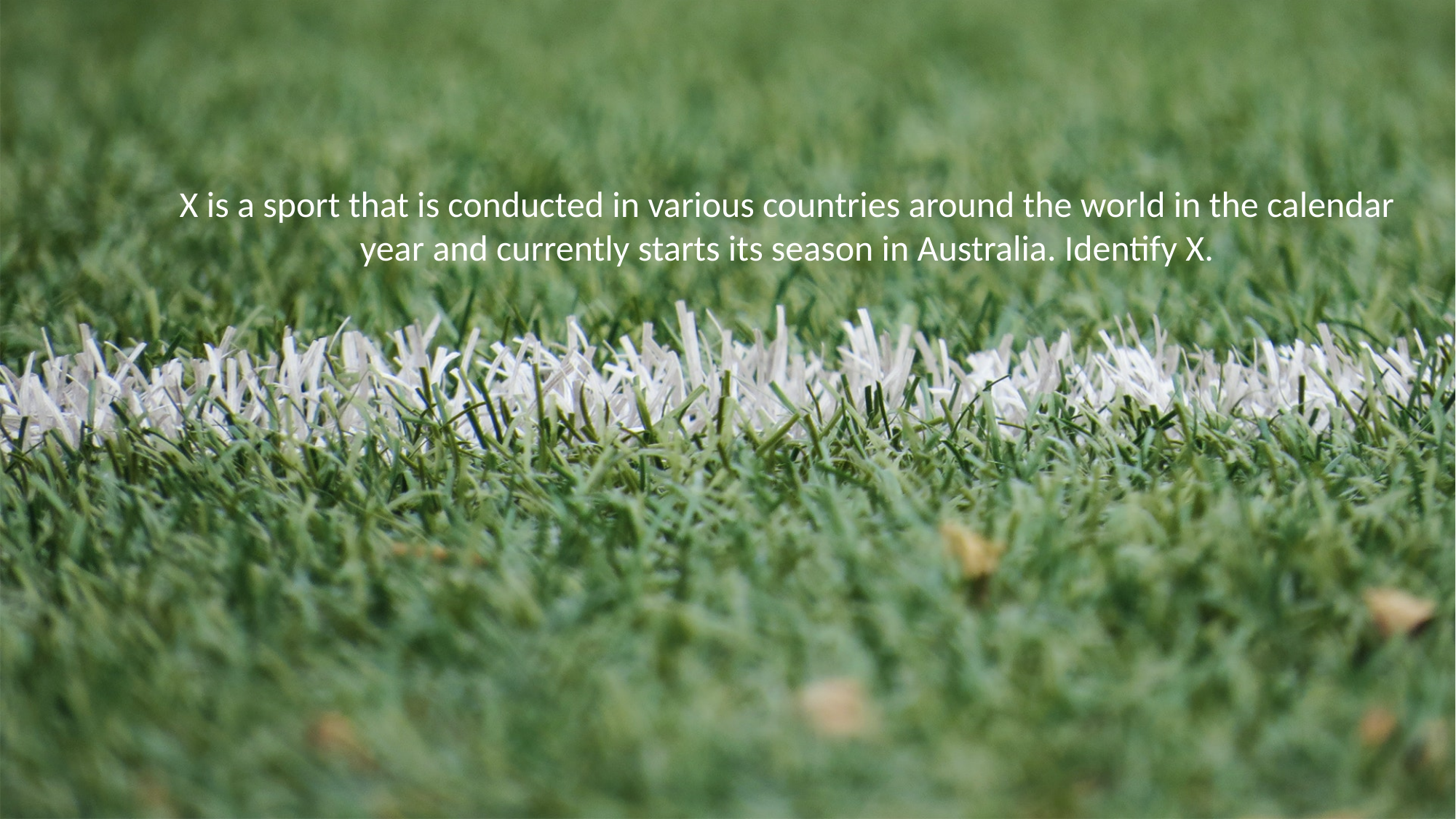

X is a sport that is conducted in various countries around the world in the calendar year and currently starts its season in Australia. Identify X.